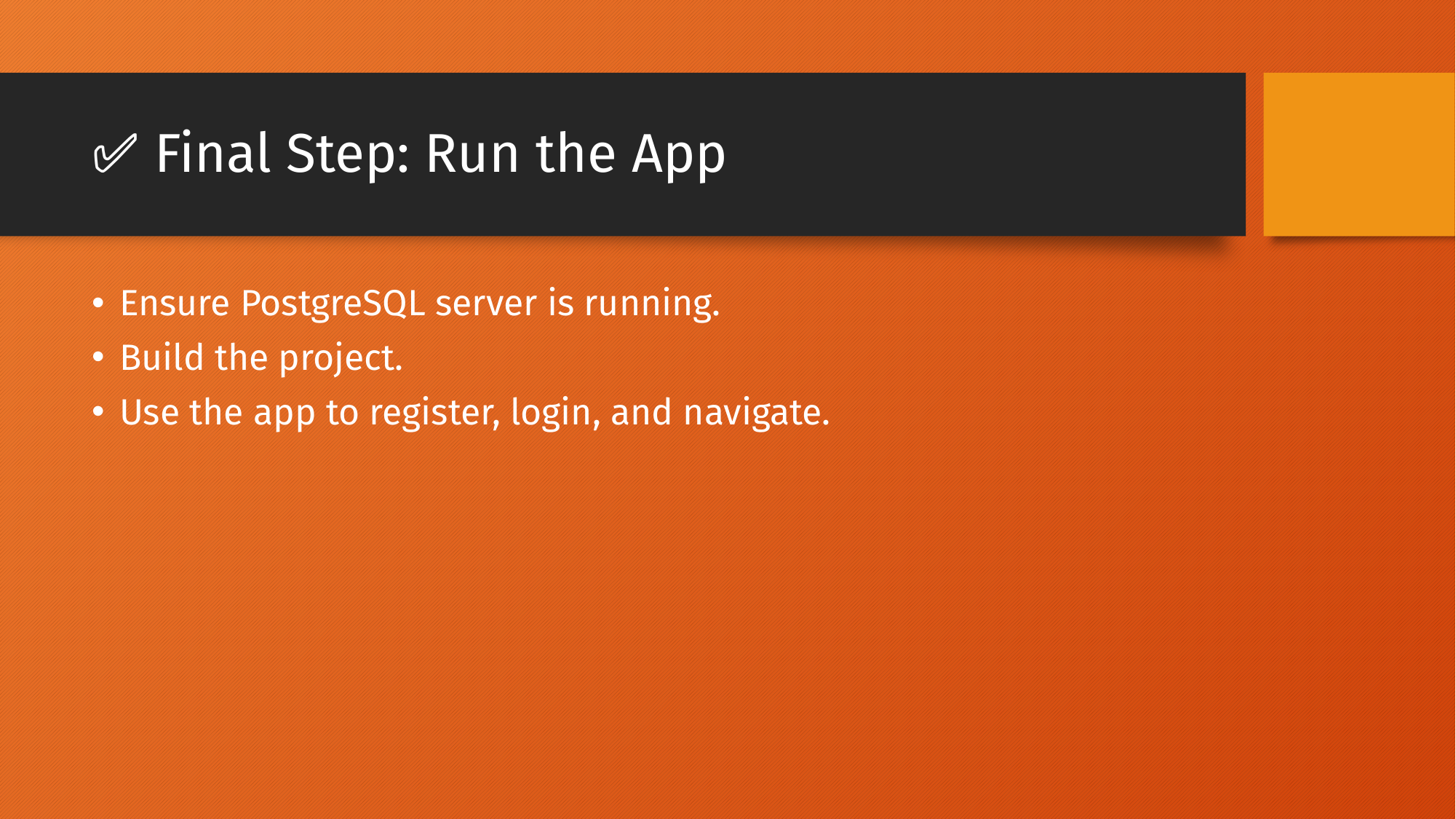

# ✅ Final Step: Run the App
Ensure PostgreSQL server is running.
Build the project.
Use the app to register, login, and navigate.